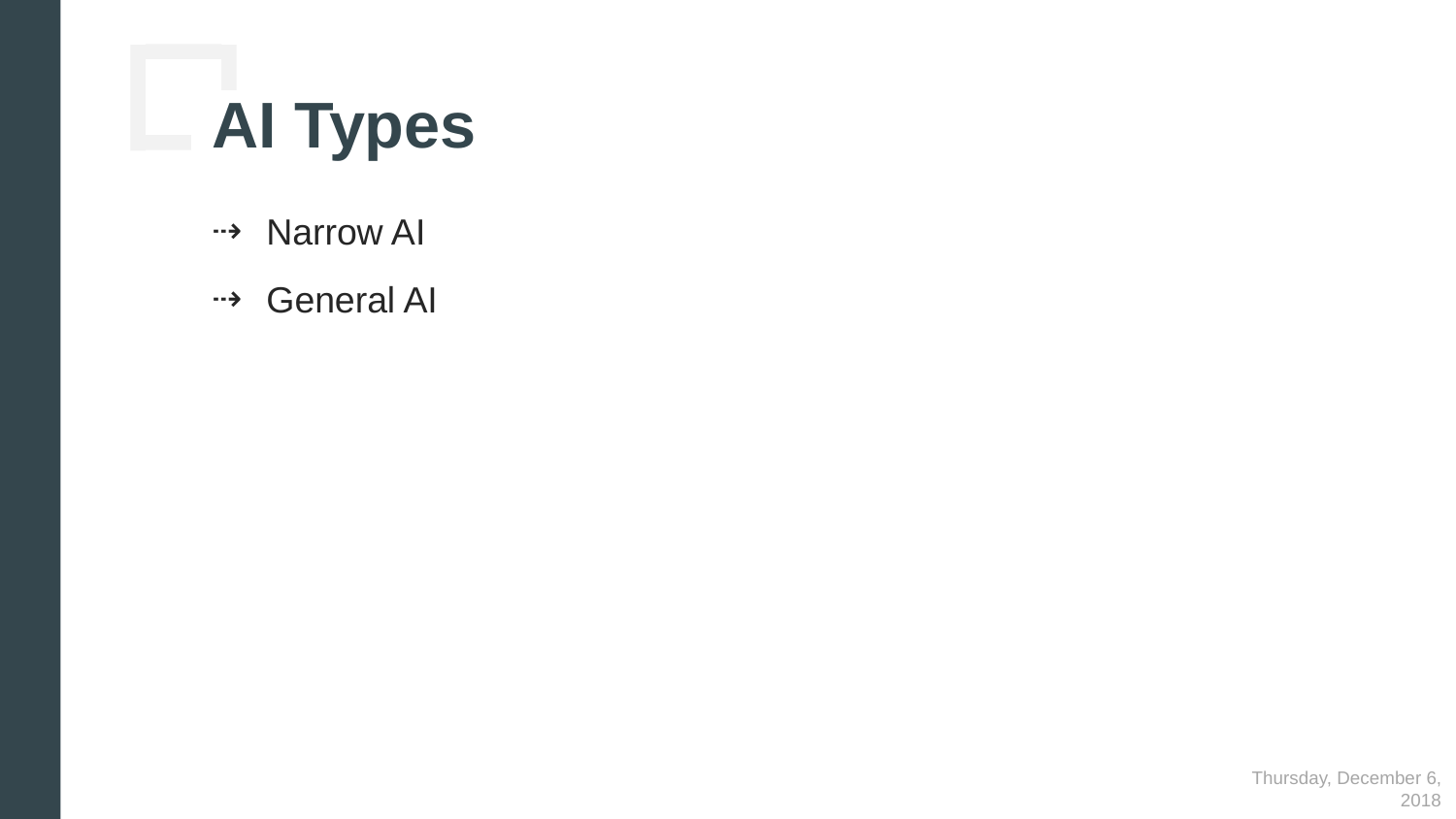

# AI Types
Narrow AI
General AI
9
Thursday, December 6, 2018